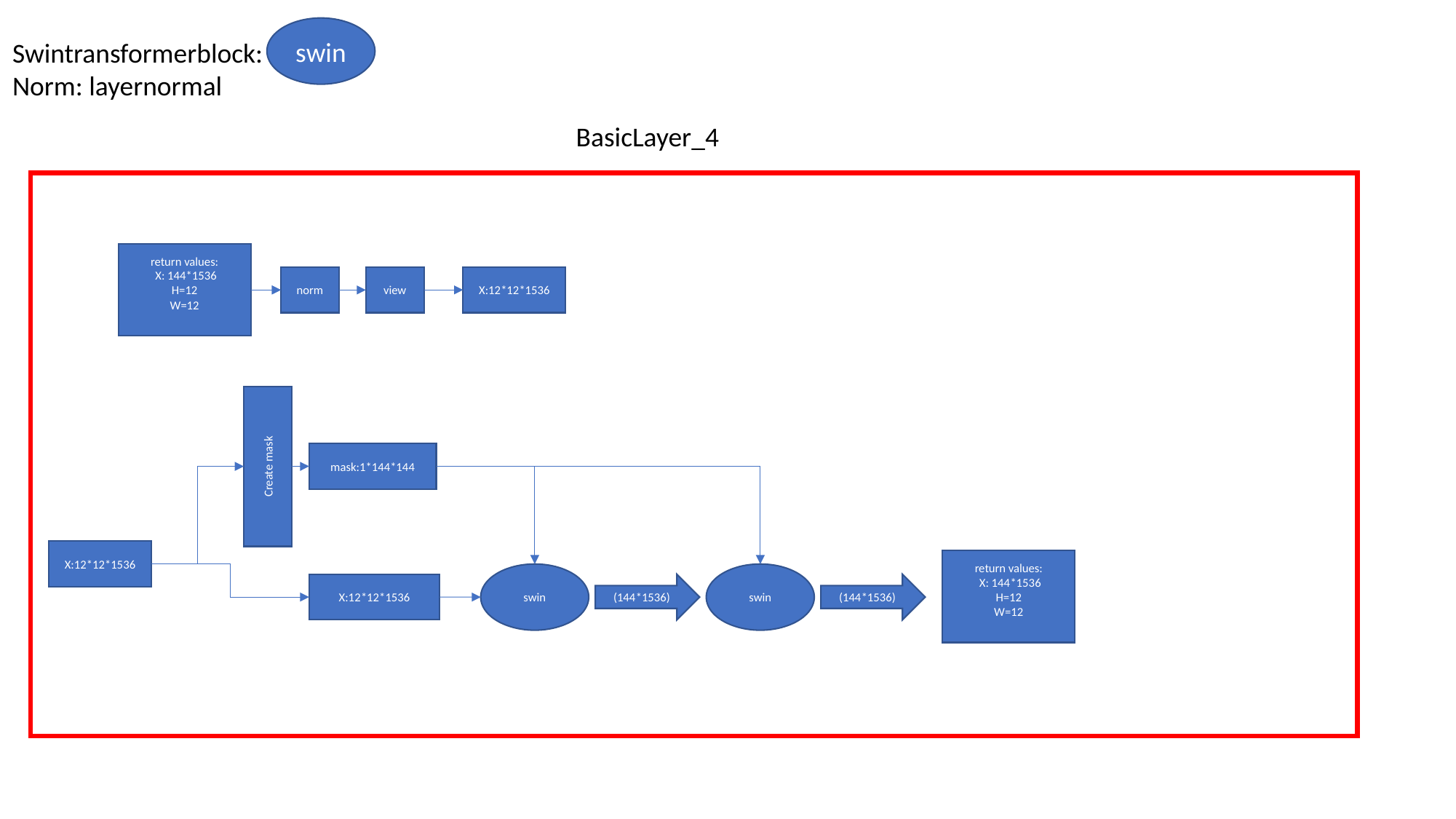

swin
Swintransformerblock:
Norm: layernormal
BasicLayer_4

return values:
 X: 144*1536
H=12
W=12

X:12*12*1536
norm
view
Create mask
mask:1*144*144
X:12*12*1536
return values:
 X: 144*1536
H=12
W=12

swin
swin
(144*1536)
(144*1536)
X:12*12*1536